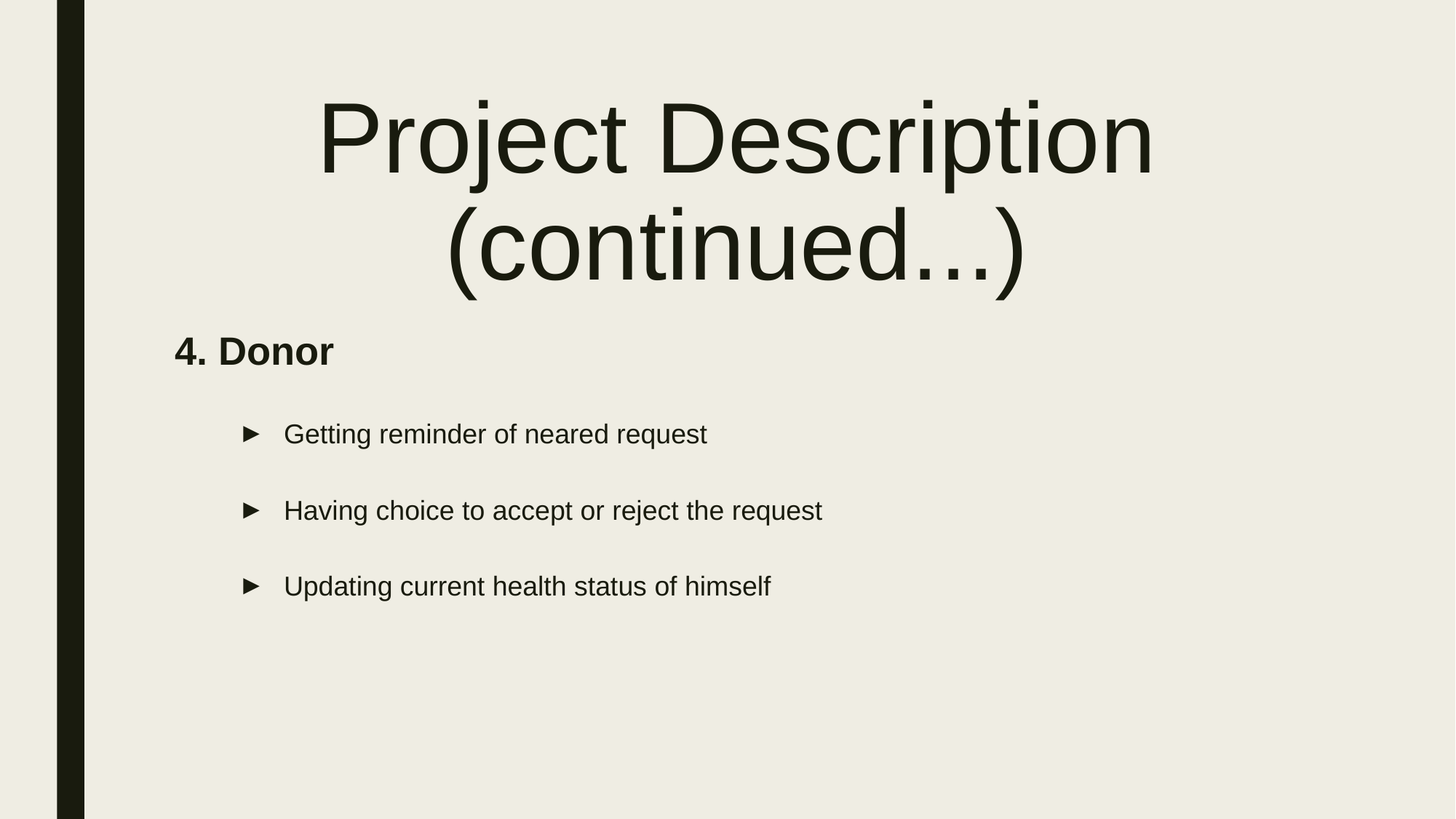

# Project Description (continued...)
4. Donor
Getting reminder of neared request
Having choice to accept or reject the request
Updating current health status of himself